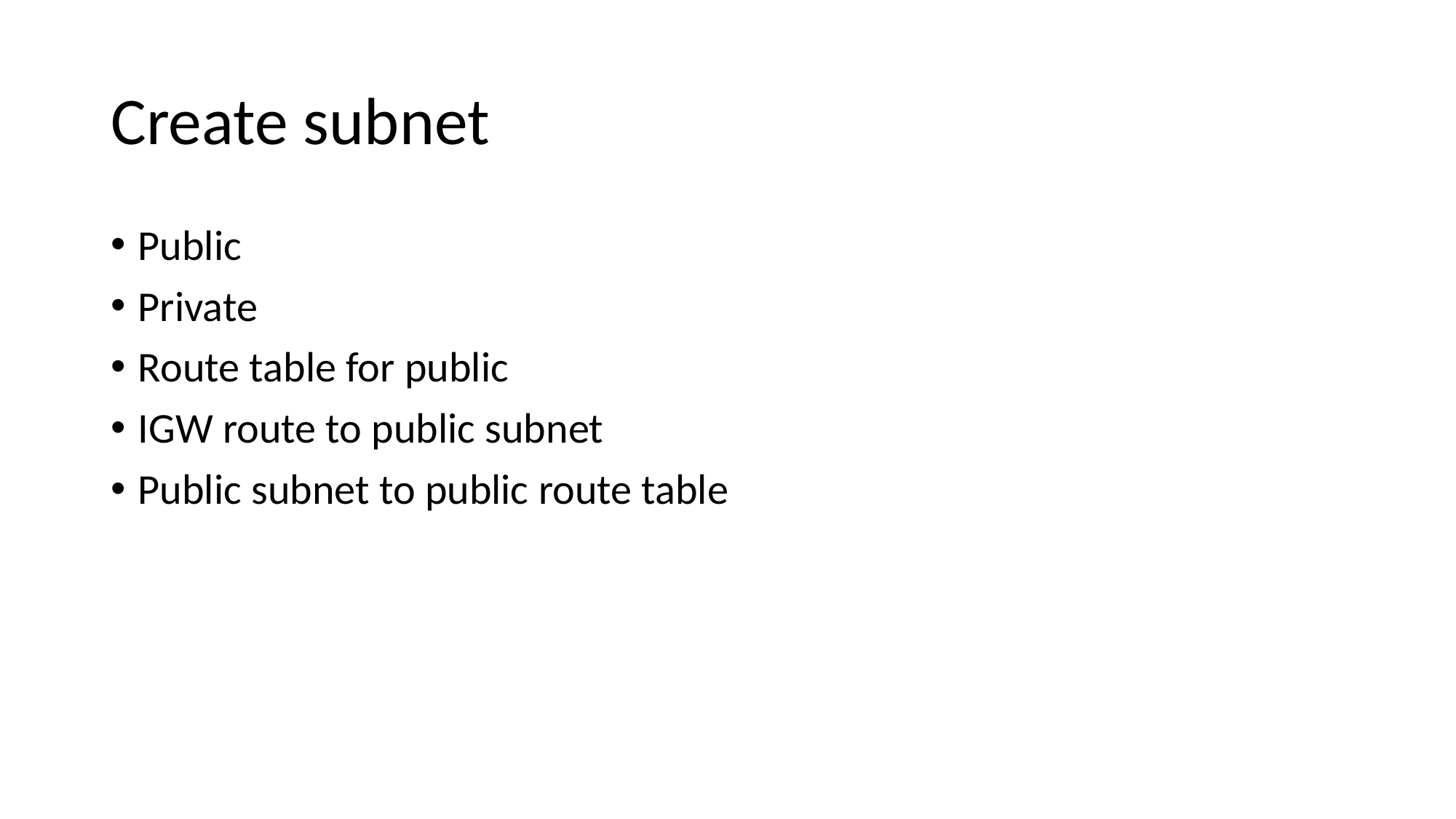

# Create subnet
Public
Private
Route table for public
IGW route to public subnet
Public subnet to public route table